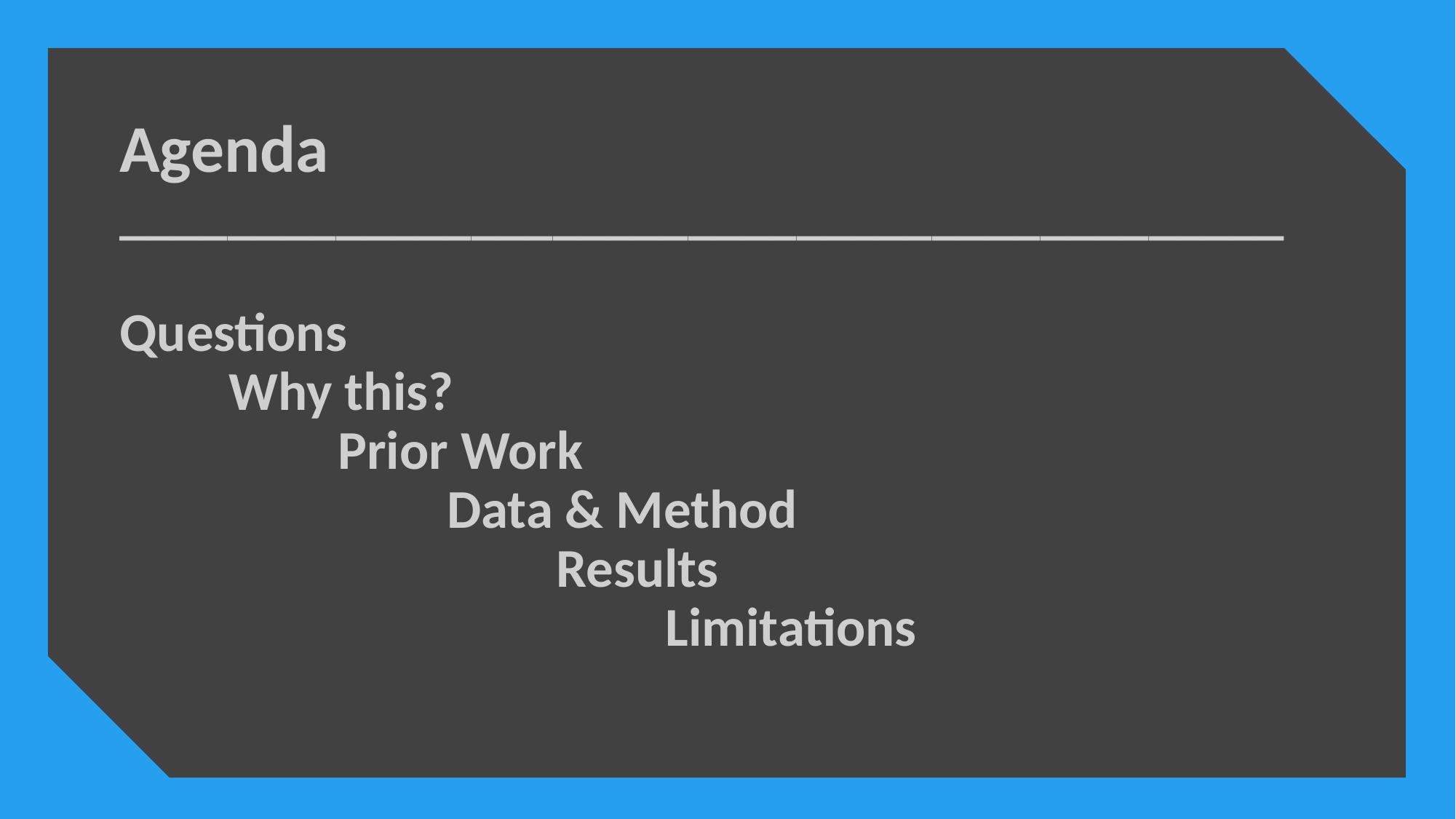

Agenda
___________________________________________

Questions
	Why this?
		Prior Work
			Data & Method
				Results
					Limitations